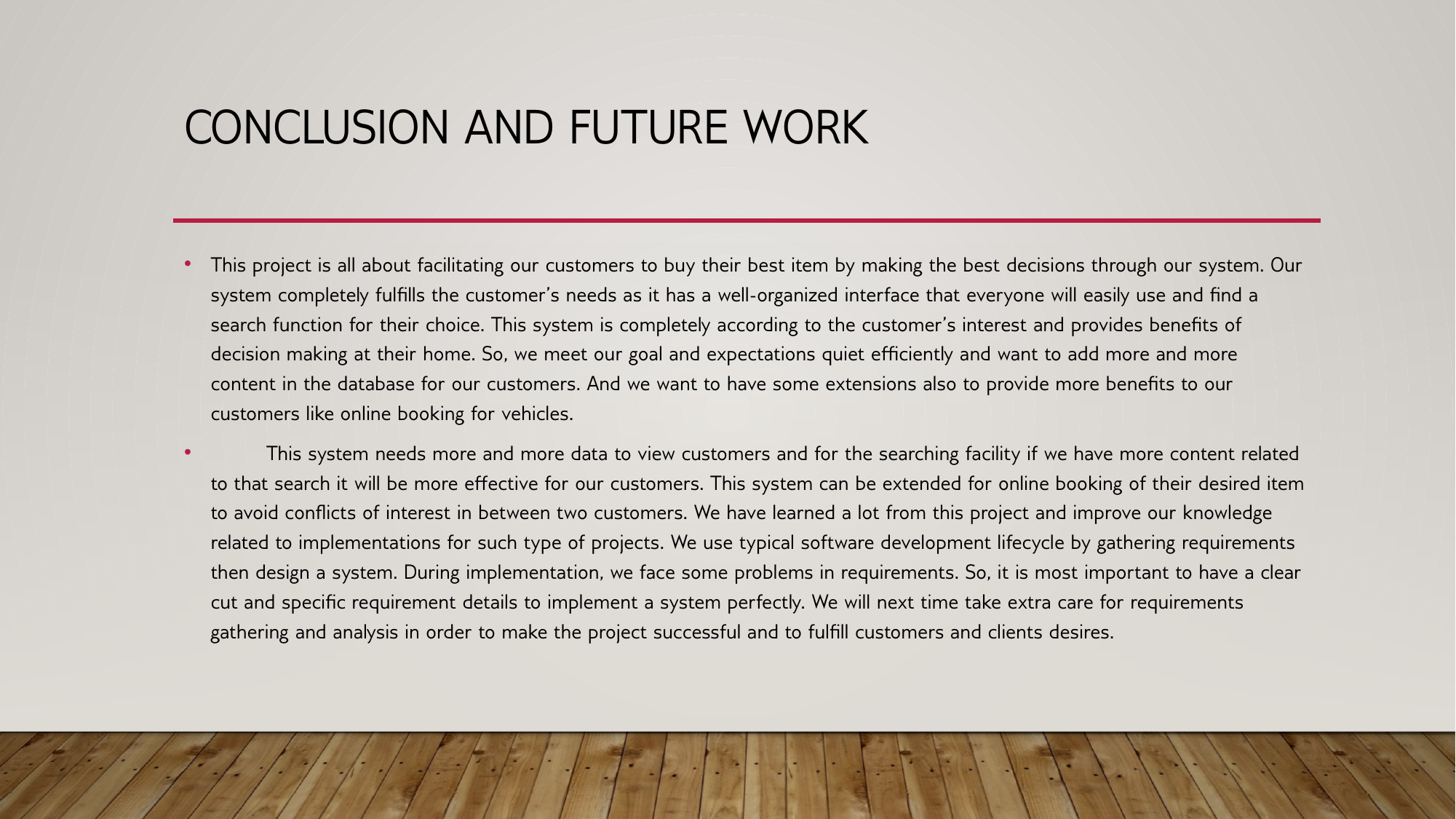

# Conclusion and Future Work
This project is all about facilitating our customers to buy their best item by making the best decisions through our system. Our system completely fulfills the customer’s needs as it has a well-organized interface that everyone will easily use and find a search function for their choice. This system is completely according to the customer’s interest and provides benefits of decision making at their home. So, we meet our goal and expectations quiet efficiently and want to add more and more content in the database for our customers. And we want to have some extensions also to provide more benefits to our customers like online booking for vehicles.
         This system needs more and more data to view customers and for the searching facility if we have more content related to that search it will be more effective for our customers. This system can be extended for online booking of their desired item to avoid conflicts of interest in between two customers. We have learned a lot from this project and improve our knowledge related to implementations for such type of projects. We use typical software development lifecycle by gathering requirements then design a system. During implementation, we face some problems in requirements. So, it is most important to have a clear cut and specific requirement details to implement a system perfectly. We will next time take extra care for requirements gathering and analysis in order to make the project successful and to fulfill customers and clients desires.